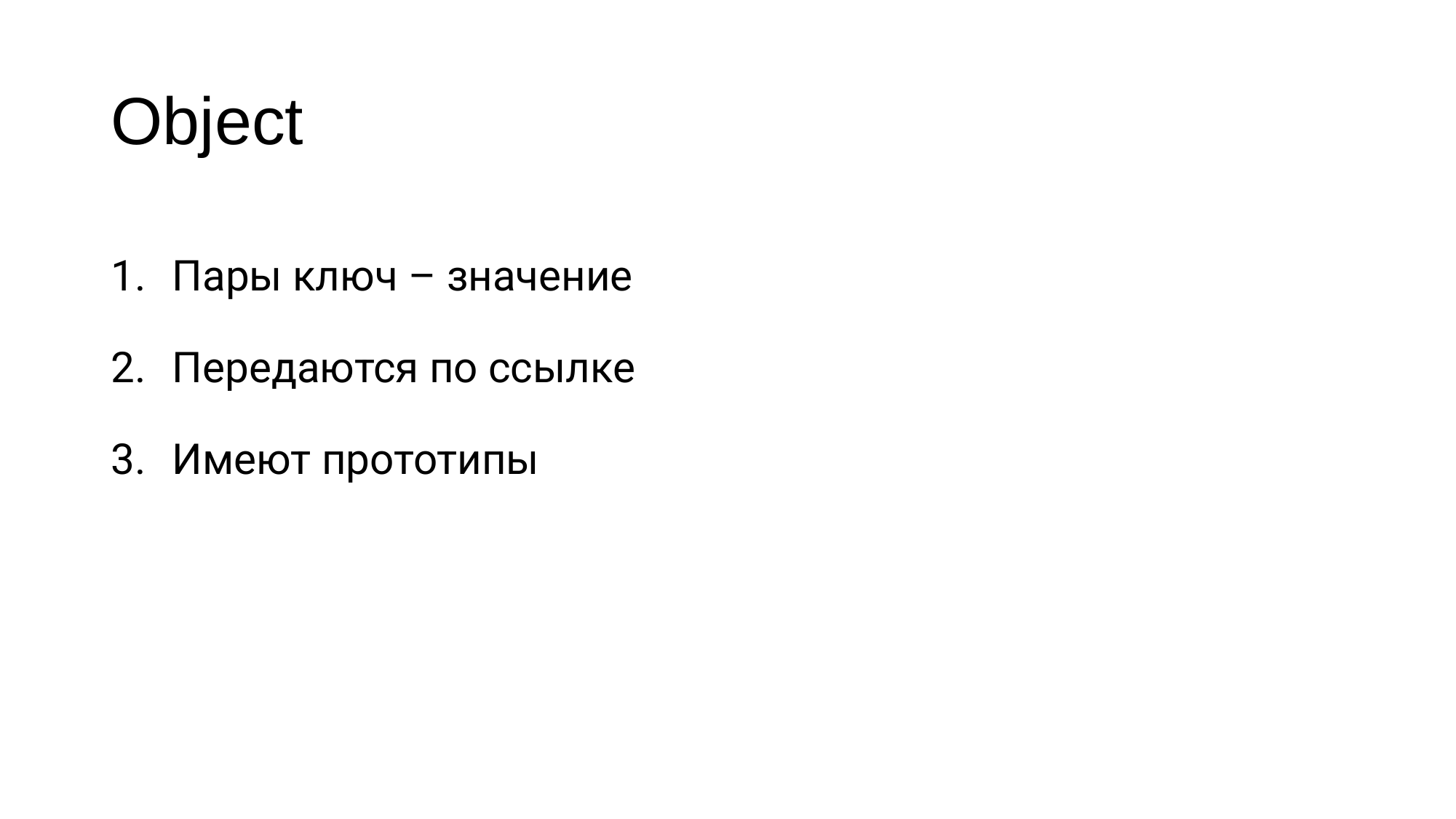

# Object
Пары ключ – значениe
Передаются по ссылке
Имеют прототипы